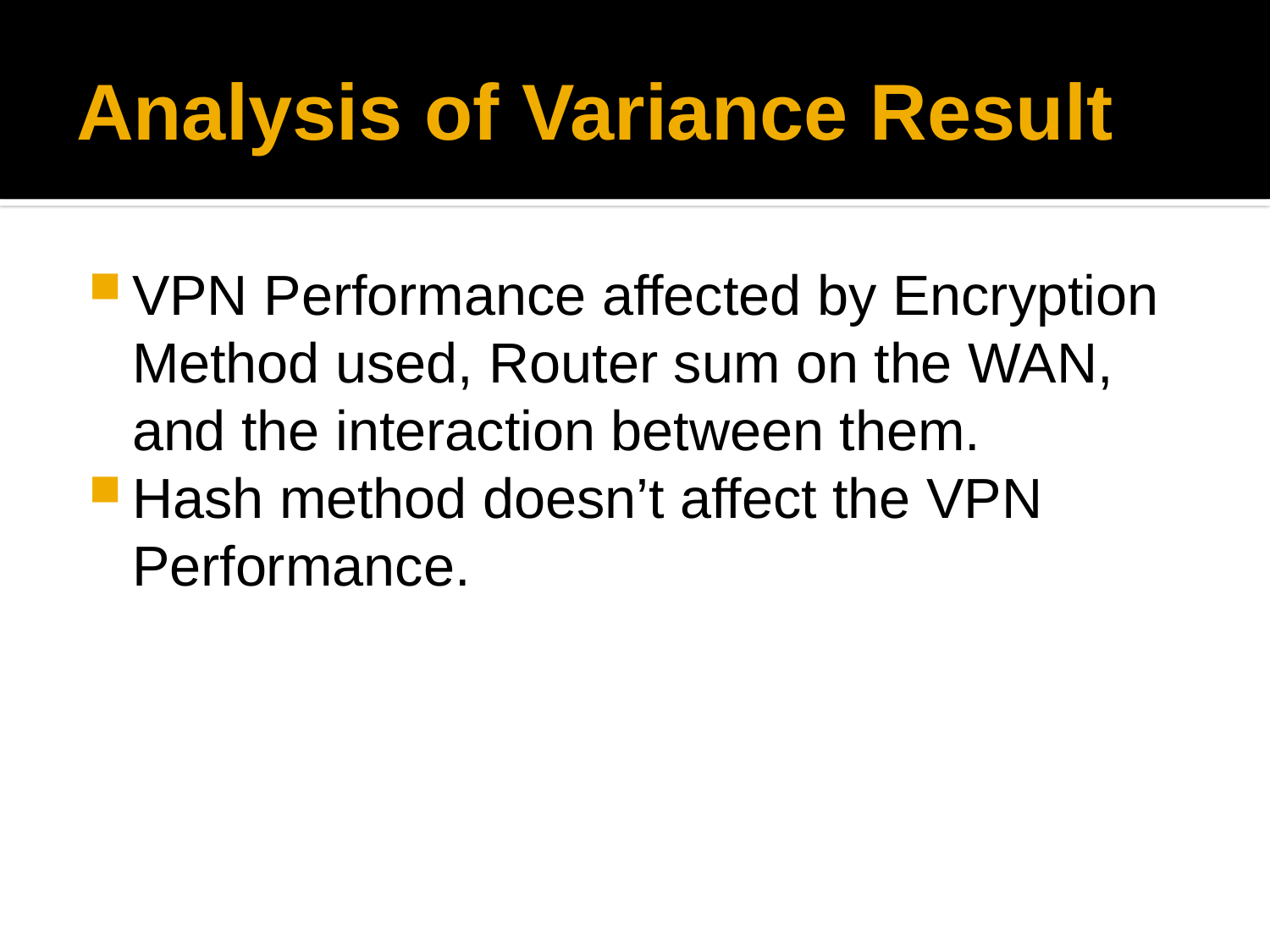

# Analysis of Variance Result
VPN Performance affected by Encryption Method used, Router sum on the WAN, and the interaction between them.
Hash method doesn’t affect the VPN Performance.